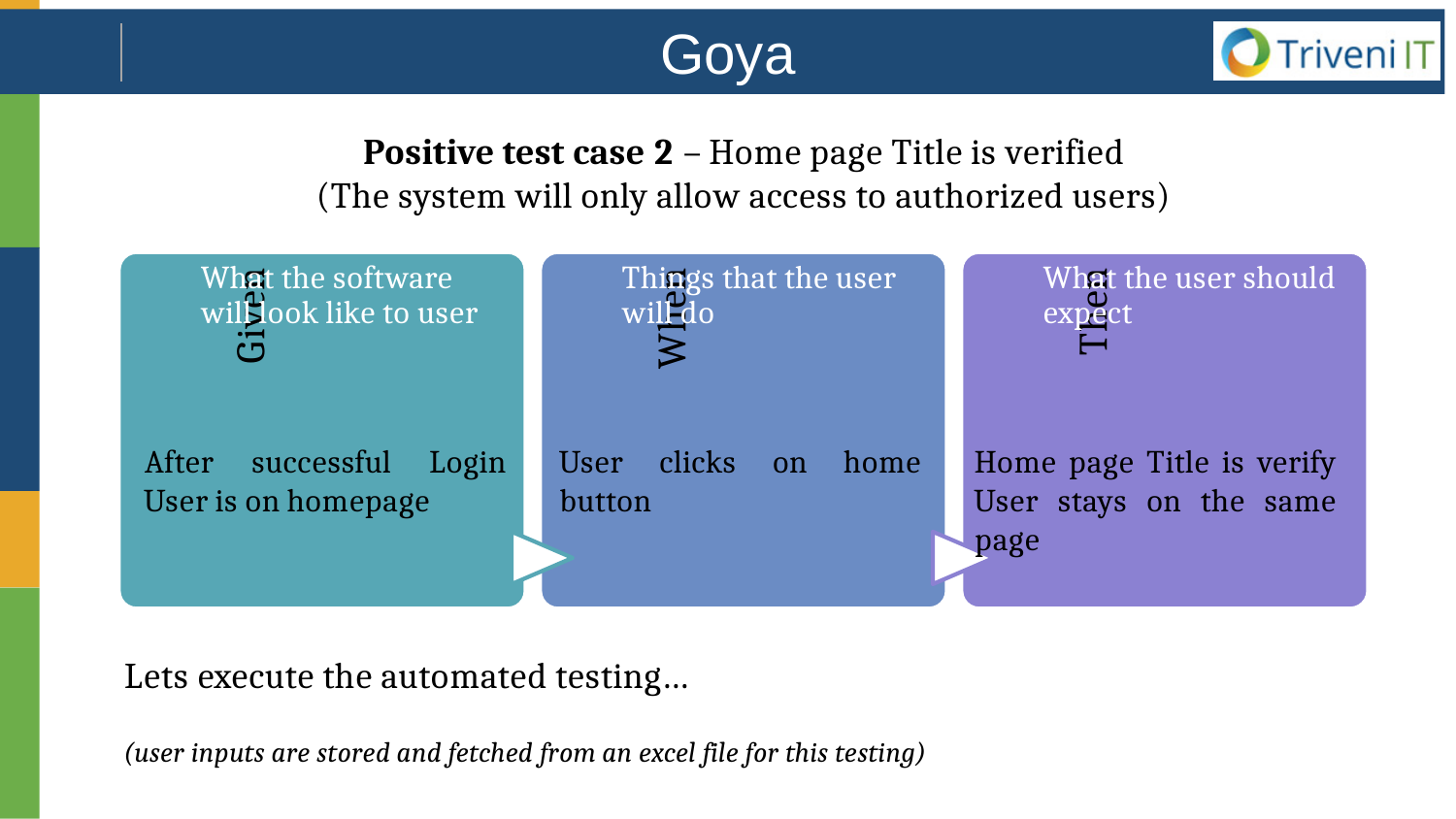

Goya
Positive test case 2 – Home page Title is verified
(The system will only allow access to authorized users)
Given
What the software will look like to user
When
Things that the user will do
Then
What the user should expect
After successful Login User is on homepage
User clicks on home button
Home page Title is verify User stays on the same page
Lets execute the automated testing…

(user inputs are stored and fetched from an excel file for this testing)